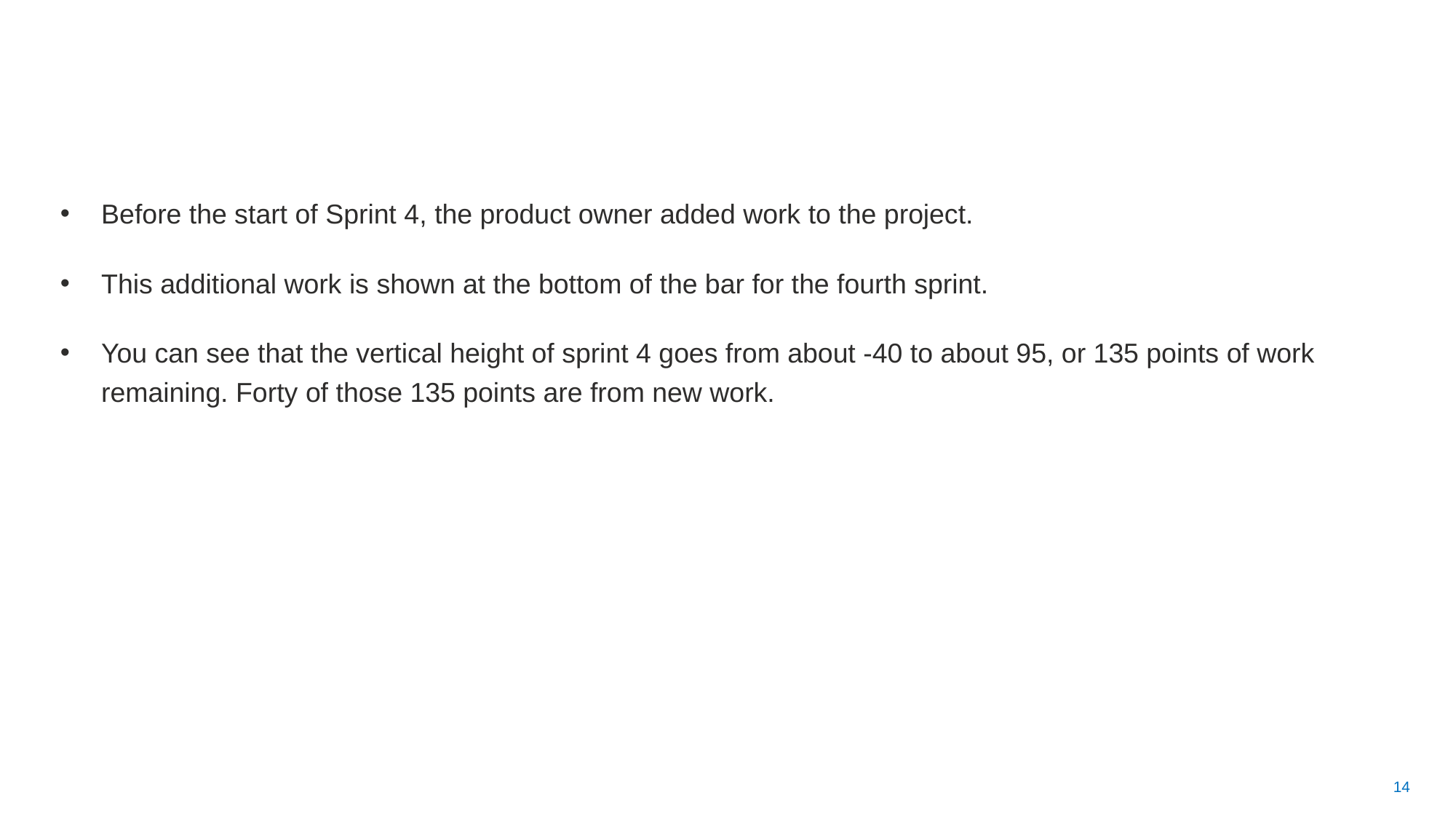

#
Before the start of Sprint 4, the product owner added work to the project.
This additional work is shown at the bottom of the bar for the fourth sprint.
You can see that the vertical height of sprint 4 goes from about -40 to about 95, or 135 points of work remaining. Forty of those 135 points are from new work.